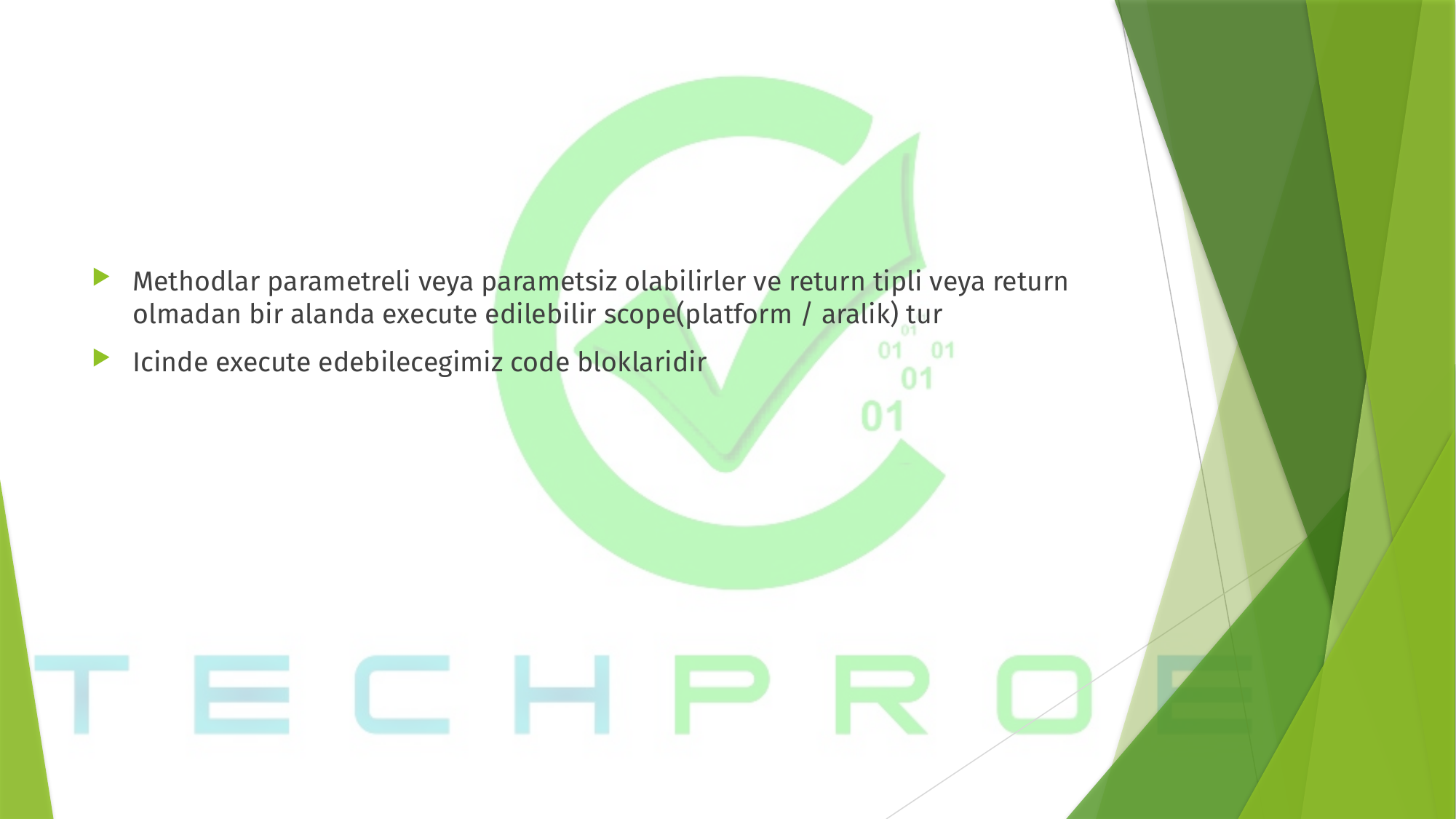

Methodlar parametreli veya parametsiz olabilirler ve return tipli veya return olmadan bir alanda execute edilebilir scope(platform / aralik) tur
Icinde execute edebilecegimiz code bloklaridir